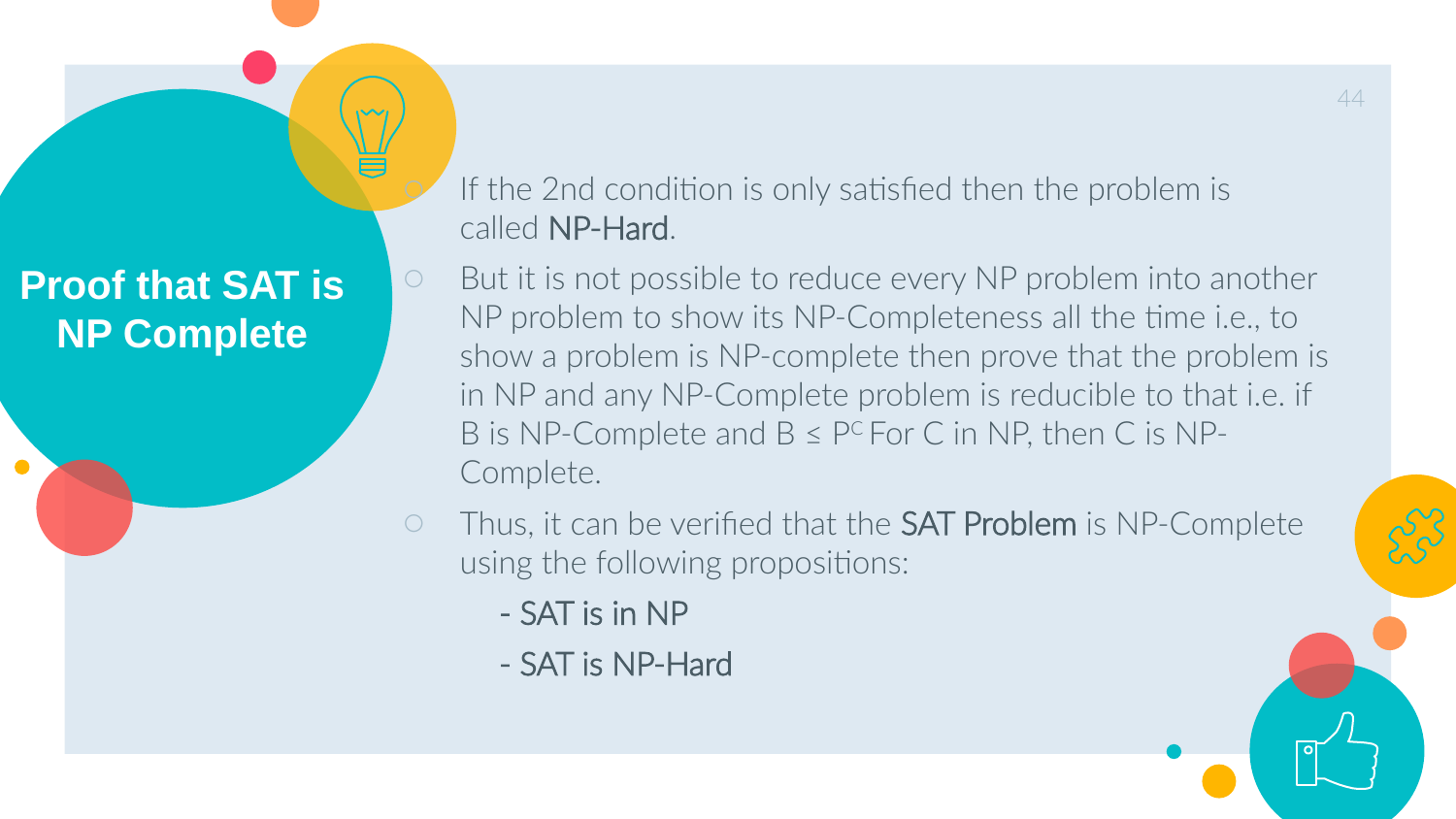

44
# Proof that SAT is NP Complete

If the 2nd condition is only satisfied then the problem is called NP-Hard.
But it is not possible to reduce every NP problem into another NP problem to show its NP-Completeness all the time i.e., to show a problem is NP-complete then prove that the problem is in NP and any NP-Complete problem is reducible to that i.e. if B is NP-Complete and B ≤ PC For C in NP, then C is NP-Complete.
Thus, it can be verified that the SAT Problem is NP-Complete using the following propositions:
           - SAT is in NP
           - SAT is NP-Hard